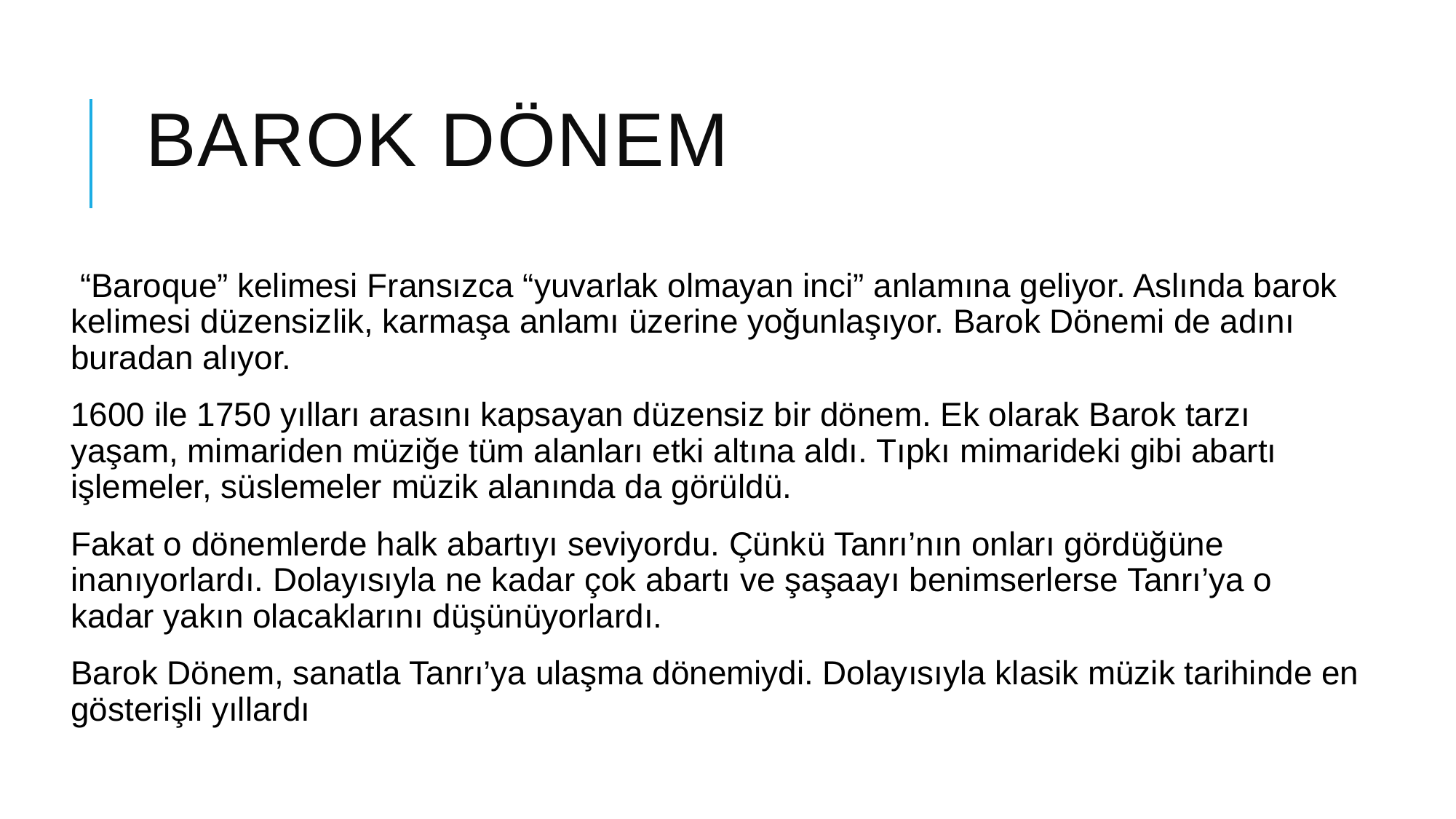

# Barok Dönem
 “Baroque” kelimesi Fransızca “yuvarlak olmayan inci” anlamına geliyor. Aslında barok kelimesi düzensizlik, karmaşa anlamı üzerine yoğunlaşıyor. Barok Dönemi de adını buradan alıyor.
1600 ile 1750 yılları arasını kapsayan düzensiz bir dönem. Ek olarak Barok tarzı yaşam, mimariden müziğe tüm alanları etki altına aldı. Tıpkı mimarideki gibi abartı işlemeler, süslemeler müzik alanında da görüldü.
Fakat o dönemlerde halk abartıyı seviyordu. Çünkü Tanrı’nın onları gördüğüne inanıyorlardı. Dolayısıyla ne kadar çok abartı ve şaşaayı benimserlerse Tanrı’ya o kadar yakın olacaklarını düşünüyorlardı.
Barok Dönem, sanatla Tanrı’ya ulaşma dönemiydi. Dolayısıyla klasik müzik tarihinde en gösterişli yıllardı